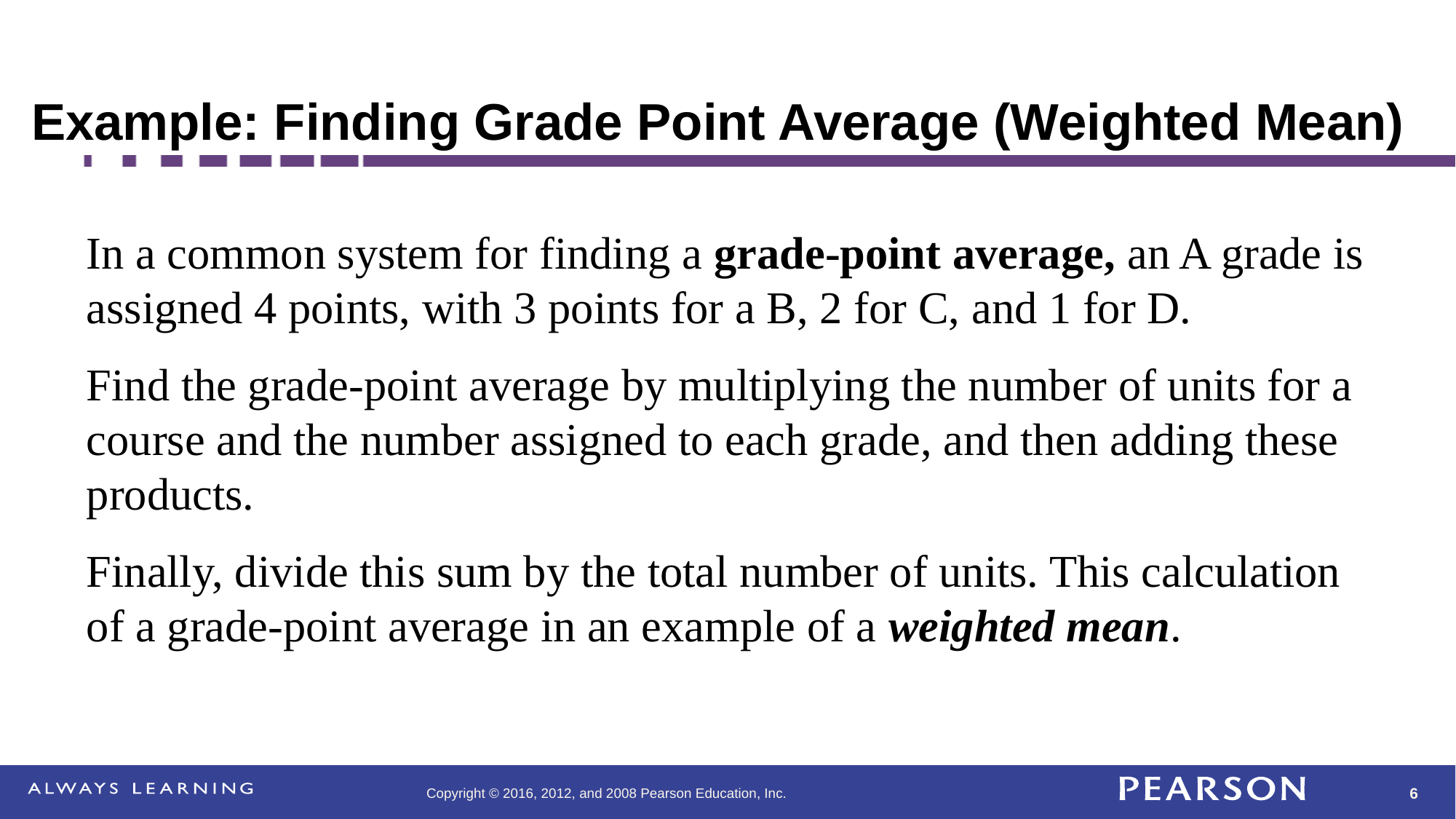

# Example: Finding Grade Point Average (Weighted Mean)
In a common system for finding a grade-point average, an A grade is assigned 4 points, with 3 points for a B, 2 for C, and 1 for D.
Find the grade-point average by multiplying the number of units for a course and the number assigned to each grade, and then adding these products.
Finally, divide this sum by the total number of units. This calculation of a grade-point average in an example of a weighted mean.